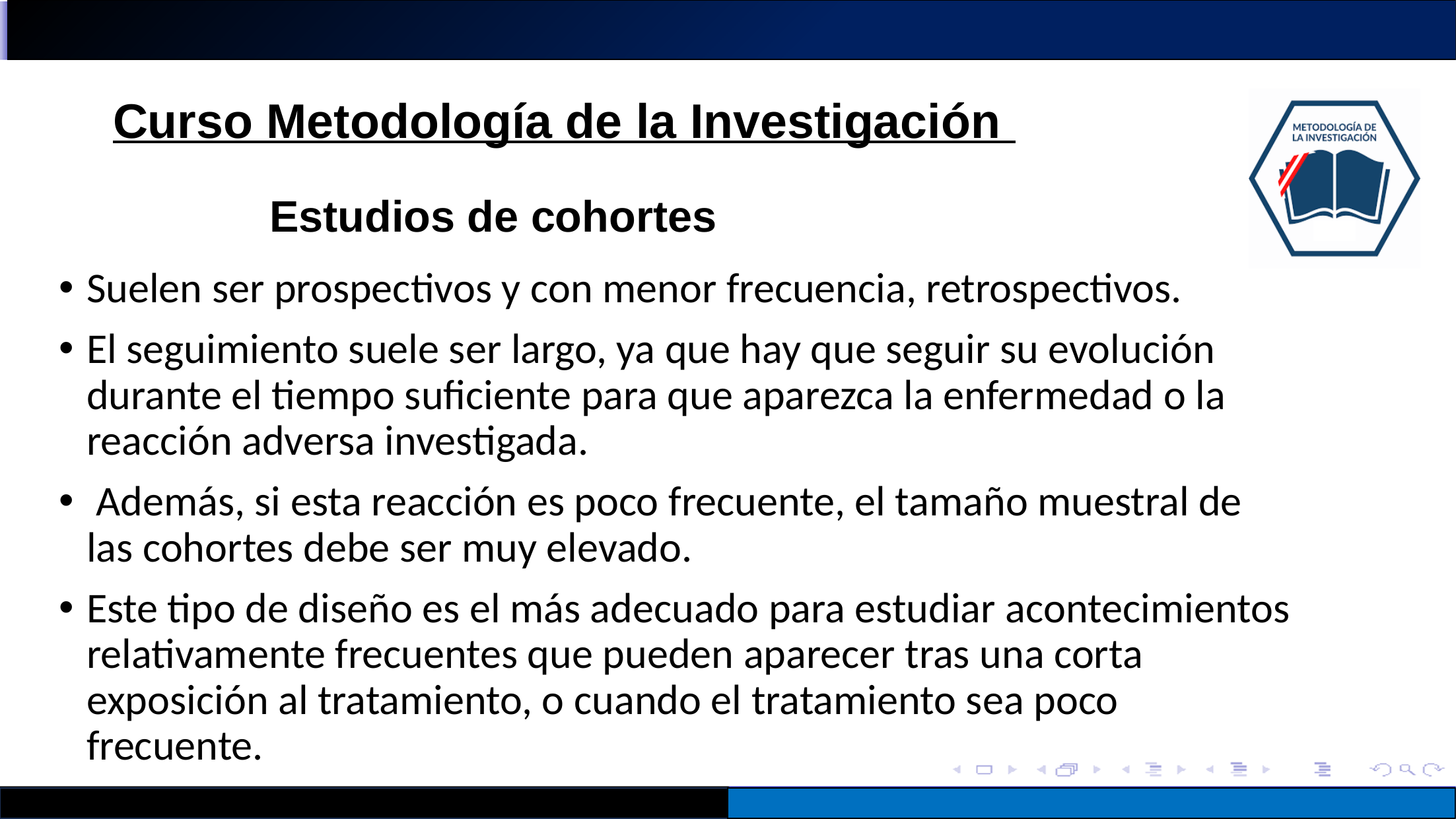

Estudios de cohortes
Suelen ser prospectivos y con menor frecuencia, retrospectivos.
El seguimiento suele ser largo, ya que hay que seguir su evolución durante el tiempo suficiente para que aparezca la enfermedad o la reacción adversa investigada.
 Además, si esta reacción es poco frecuente, el tamaño muestral de las cohortes debe ser muy elevado.
Este tipo de diseño es el más adecuado para estudiar acontecimientos relativamente frecuentes que pueden aparecer tras una corta exposición al tratamiento, o cuando el tratamiento sea poco frecuente.